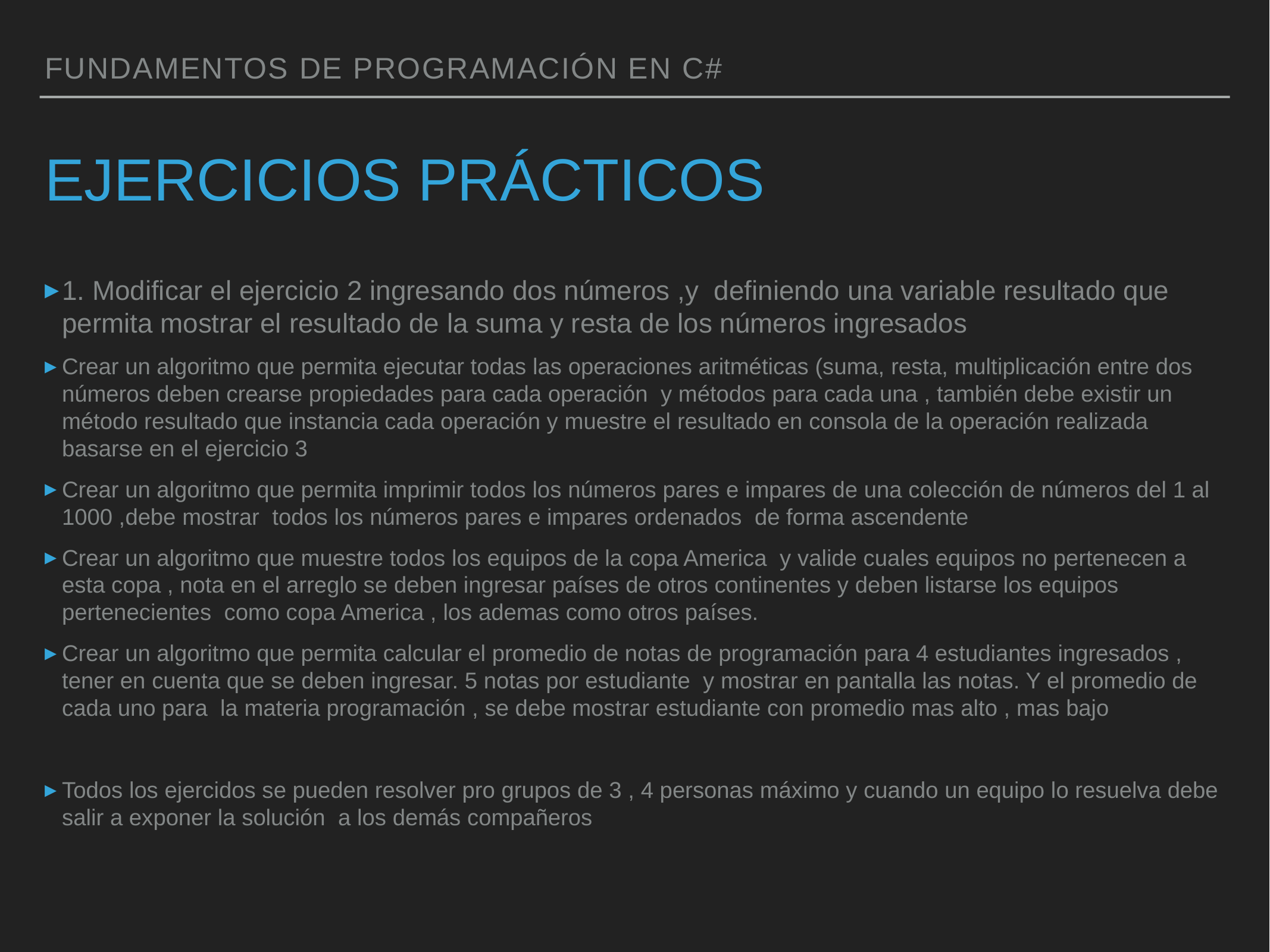

Fundamentos de programación en C#
# Ejercicios prácticos
1. Modificar el ejercicio 2 ingresando dos números ,y  definiendo una variable resultado que permita mostrar el resultado de la suma y resta de los números ingresados
Crear un algoritmo que permita ejecutar todas las operaciones aritméticas (suma, resta, multiplicación entre dos números deben crearse propiedades para cada operación  y métodos para cada una , también debe existir un método resultado que instancia cada operación y muestre el resultado en consola de la operación realizada basarse en el ejercicio 3
Crear un algoritmo que permita imprimir todos los números pares e impares de una colección de números del 1 al 1000 ,debe mostrar  todos los números pares e impares ordenados  de forma ascendente
Crear un algoritmo que muestre todos los equipos de la copa America  y valide cuales equipos no pertenecen a esta copa , nota en el arreglo se deben ingresar países de otros continentes y deben listarse los equipos pertenecientes  como copa America , los ademas como otros países.
Crear un algoritmo que permita calcular el promedio de notas de programación para 4 estudiantes ingresados , tener en cuenta que se deben ingresar. 5 notas por estudiante  y mostrar en pantalla las notas. Y el promedio de cada uno para  la materia programación , se debe mostrar estudiante con promedio mas alto , mas bajo

Todos los ejercidos se pueden resolver pro grupos de 3 , 4 personas máximo y cuando un equipo lo resuelva debe salir a exponer la solución  a los demás compañeros